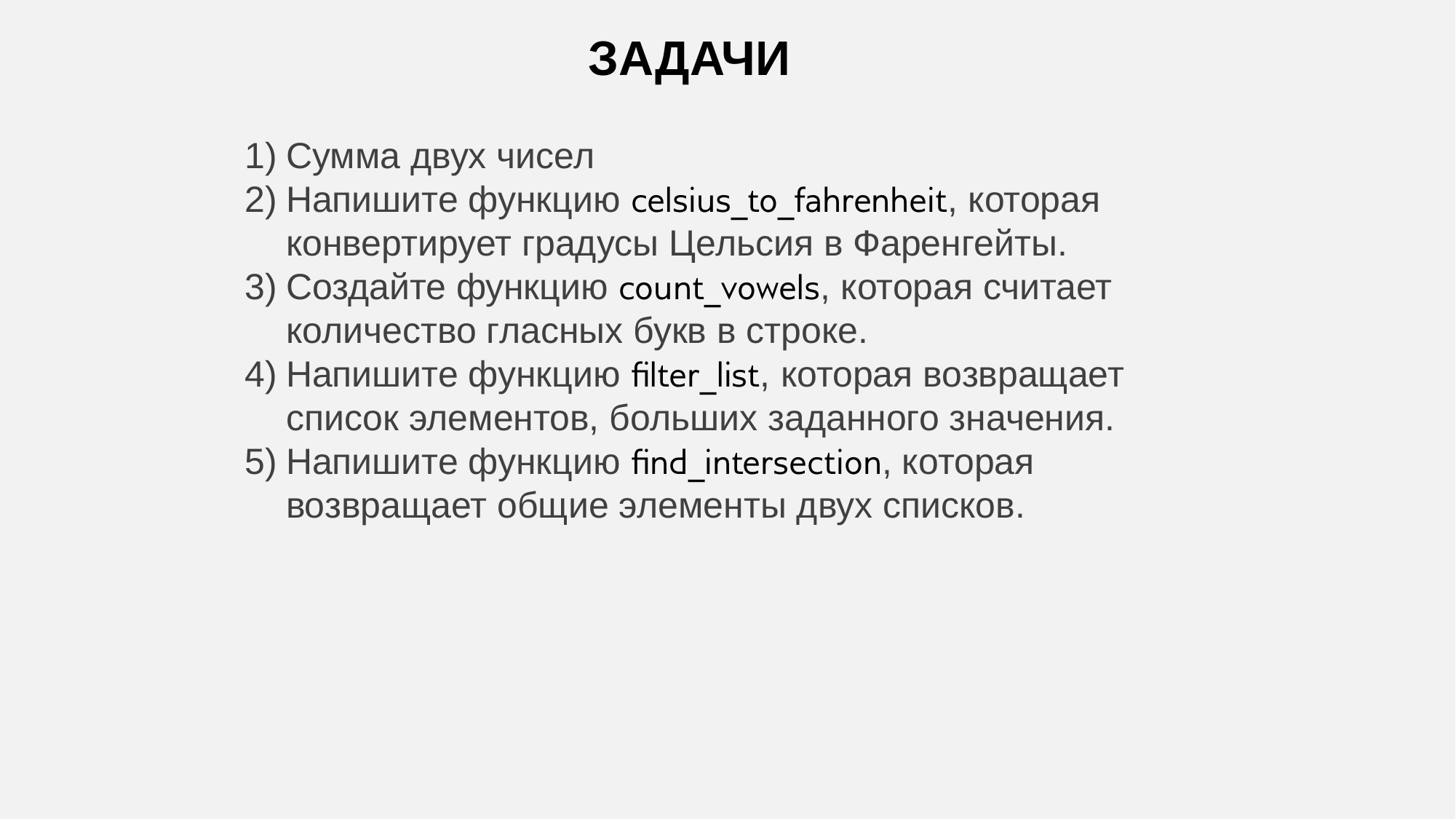

ЗАДАЧИ
Сумма двух чисел
Напишите функцию celsius_to_fahrenheit, которая конвертирует градусы Цельсия в Фаренгейты.
Создайте функцию count_vowels, которая считает количество гласных букв в строке.
Напишите функцию filter_list, которая возвращает список элементов, больших заданного значения.
Напишите функцию find_intersection, которая возвращает общие элементы двух списков.